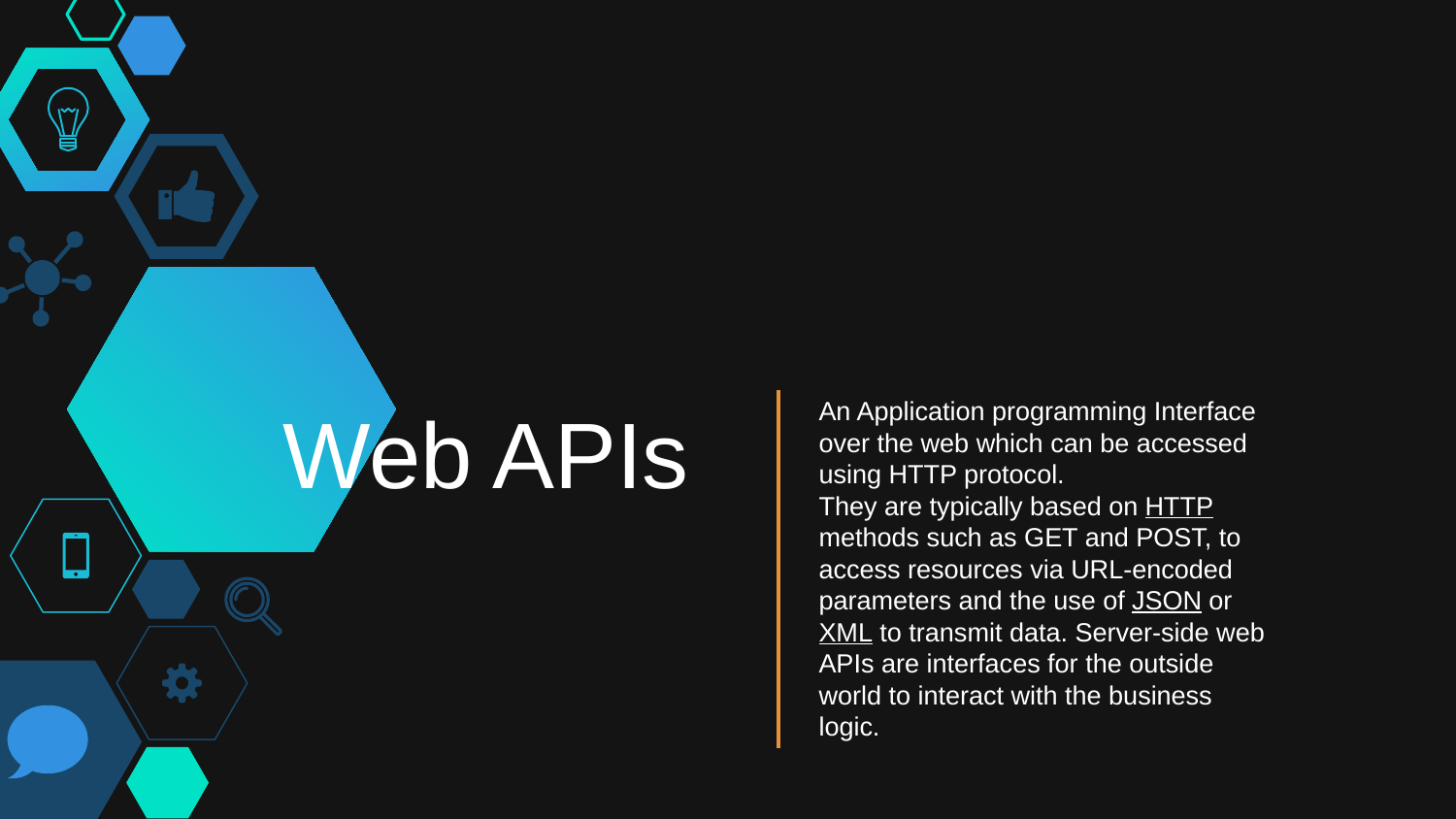

# Web APIs
An Application programming Interface over the web which can be accessed using HTTP protocol.
They are typically based on HTTP methods such as GET and POST, to access resources via URL-encoded parameters and the use of JSON or XML to transmit data. Server-side web APIs are interfaces for the outside world to interact with the business logic.